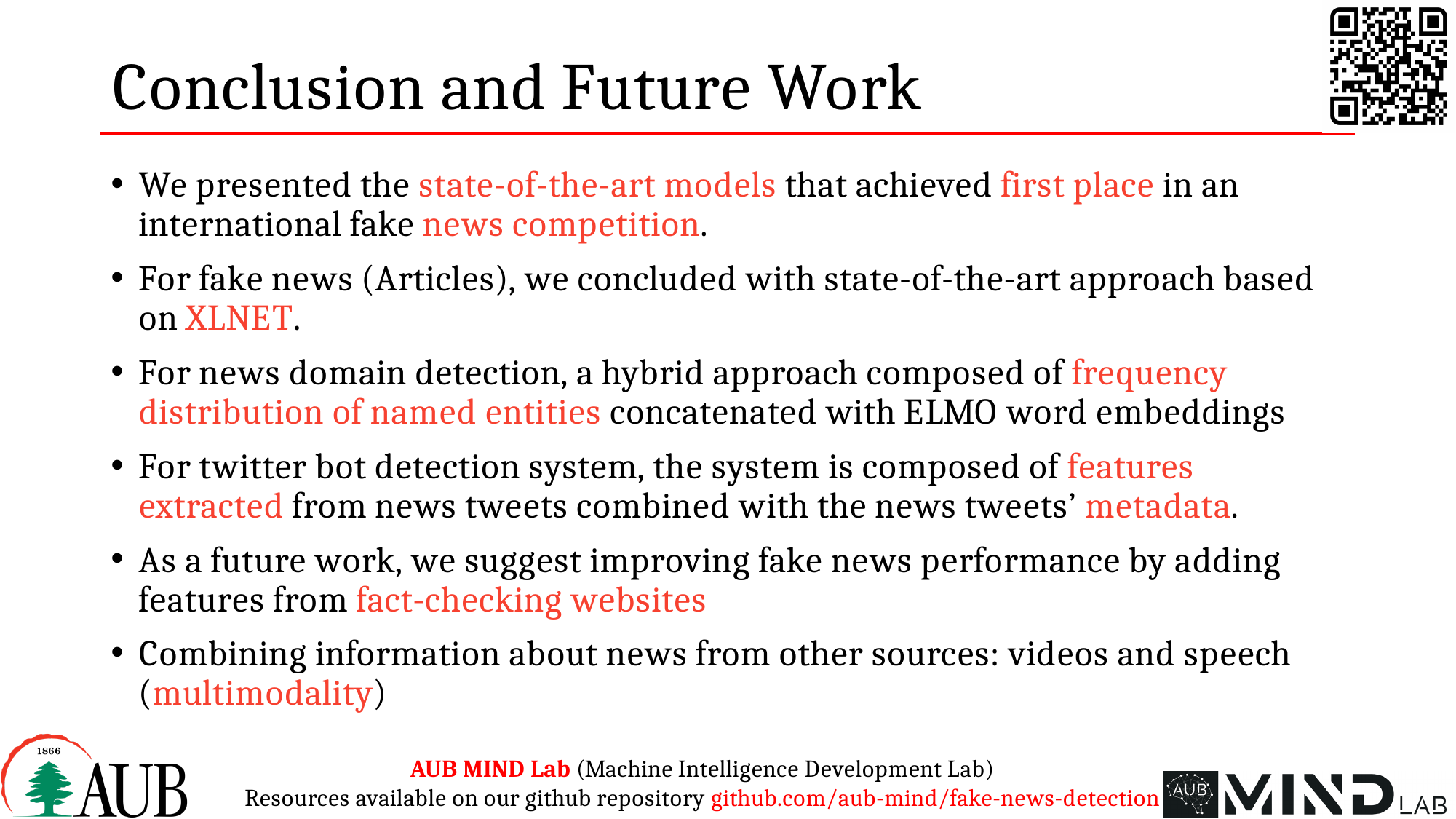

# Conclusion and Future Work
We presented the state-of-the-art models that achieved first place in an international fake news competition.
For fake news (Articles), we concluded with state-of-the-art approach based on XLNET.
For news domain detection, a hybrid approach composed of frequency distribution of named entities concatenated with ELMO word embeddings
For twitter bot detection system, the system is composed of features extracted from news tweets combined with the news tweets’ metadata.
As a future work, we suggest improving fake news performance by adding features from fact-checking websites
Combining information about news from other sources: videos and speech (multimodality)